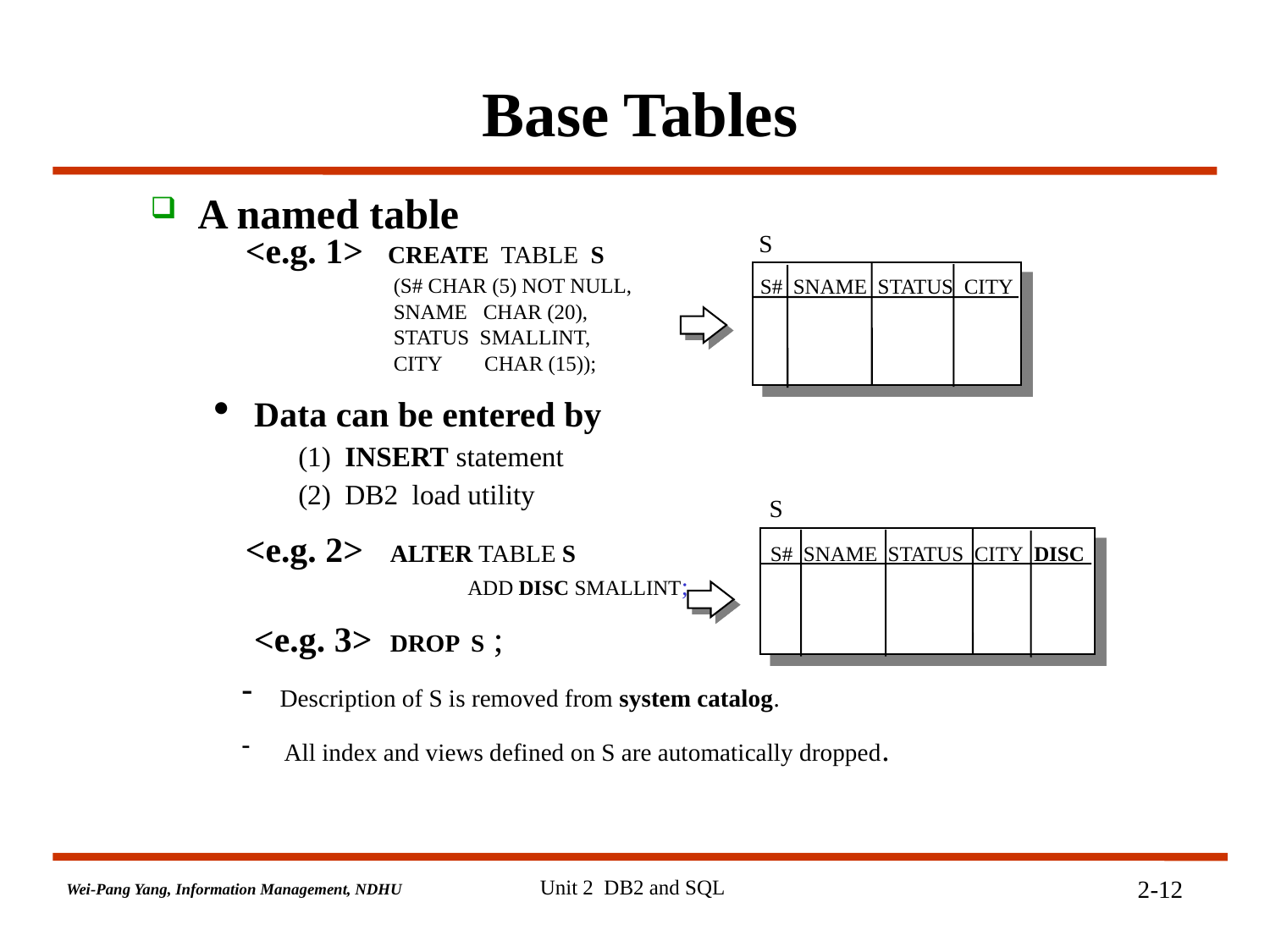

# Base Tables
A named table
<e.g. 1>    CREATE  TABLE  S
                       (S# CHAR (5) NOT NULL,
                       SNAME   CHAR (20),
                       STATUS  SMALLINT,
                       CITY        CHAR (15));
 Data can be entered by
(1)  INSERT statement
(2)  DB2  load utility
<e.g. 2>   ALTER TABLE S
    	             ADD DISC SMALLINT;
 <e.g. 3>  DROP  S ;
 Description of S is removed from system catalog.
  All index and views defined on S are automatically dropped.
S
S#  SNAME  STATUS  CITY

S
S#  SNAME  STATUS  CITY  DISC

Unit 2  DB2 and SQL